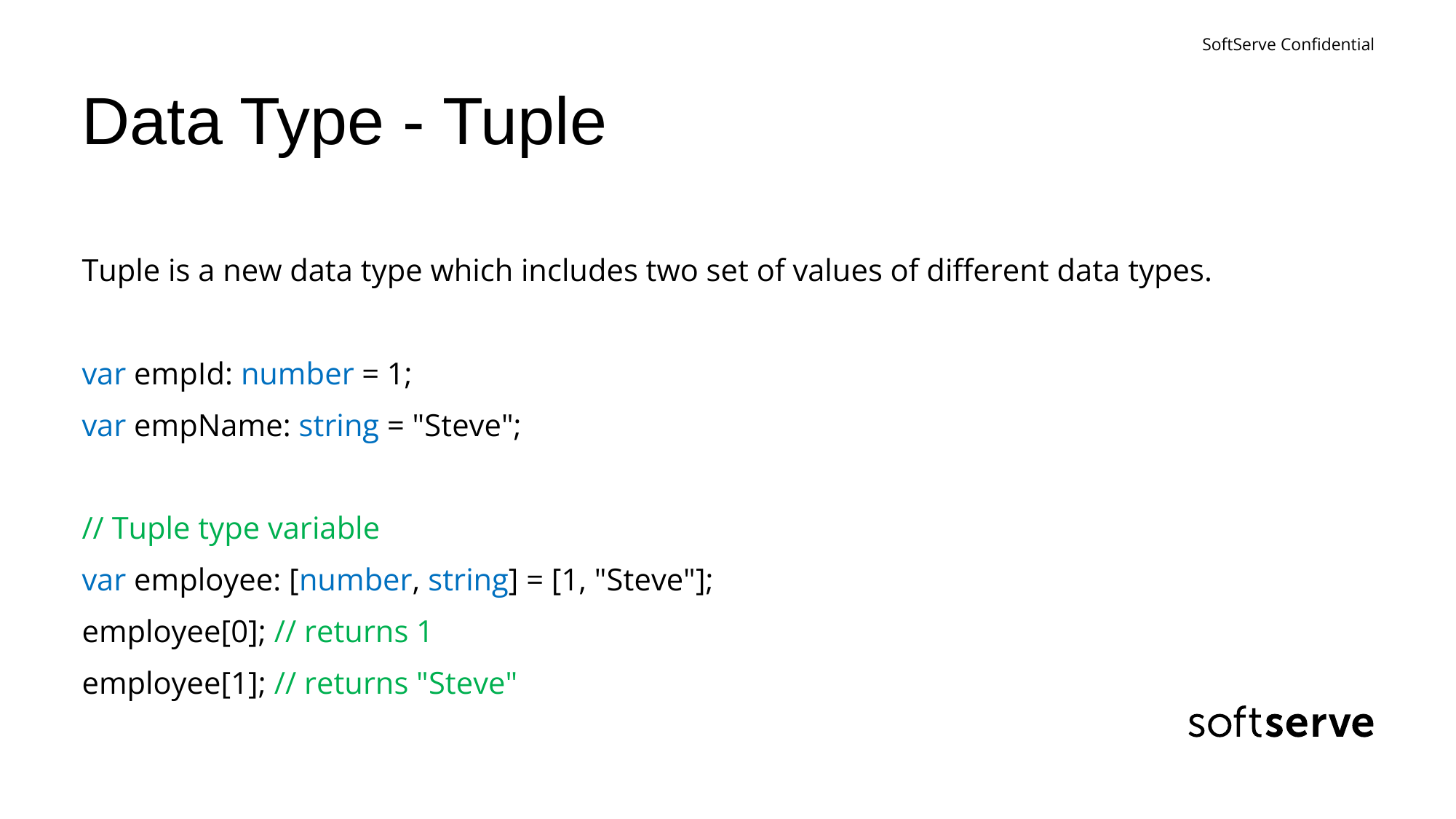

# Data Type - Tuple
Tuple is a new data type which includes two set of values of different data types.

var empId: number = 1;
var empName: string = "Steve";

// Tuple type variable
var employee: [number, string] = [1, "Steve"];
employee[0]; // returns 1
employee[1]; // returns "Steve"